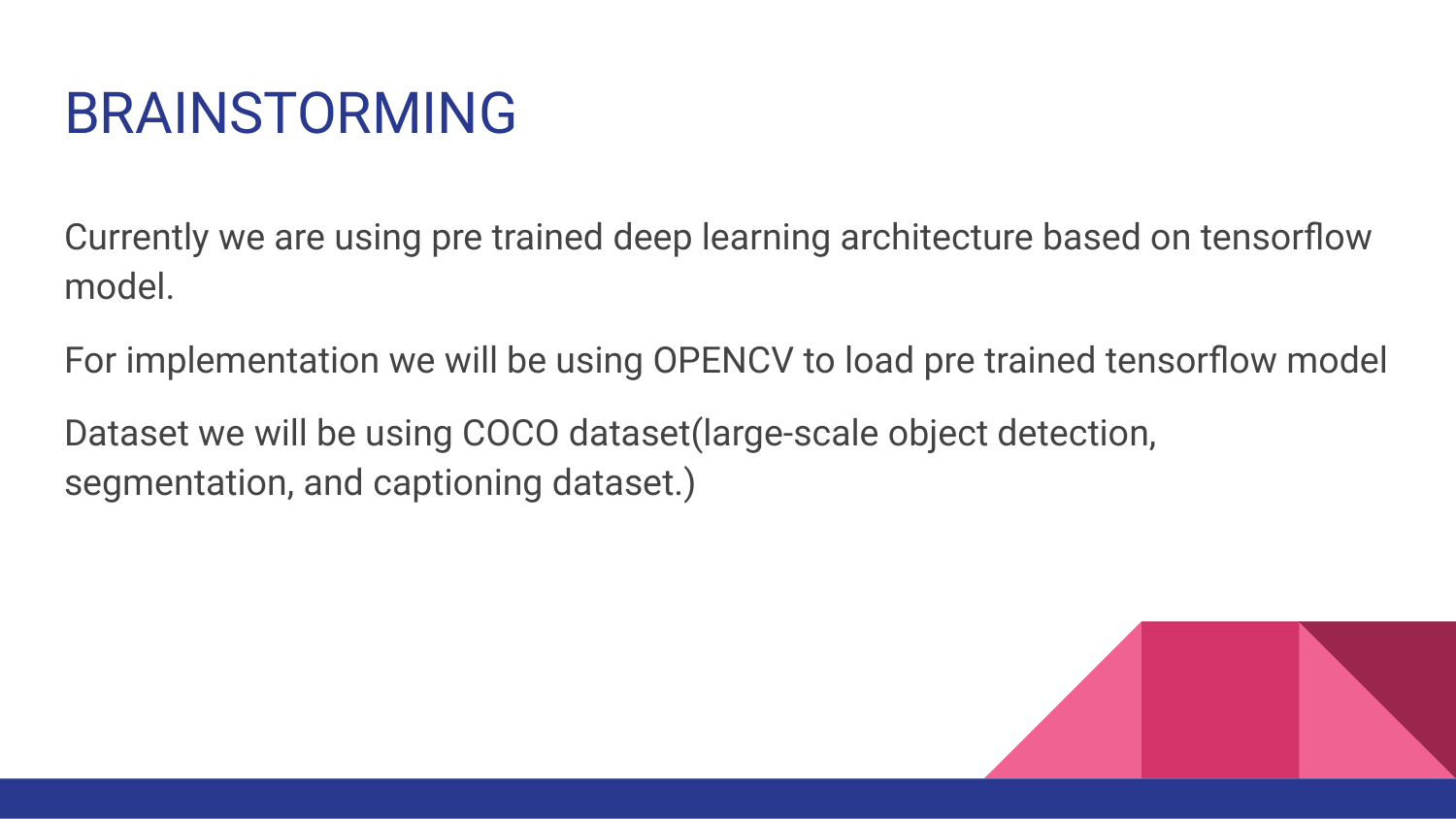

# BRAINSTORMING
Currently we are using pre trained deep learning architecture based on tensorflow model.
For implementation we will be using OPENCV to load pre trained tensorflow model
Dataset we will be using COCO dataset(large-scale object detection, segmentation, and captioning dataset.)